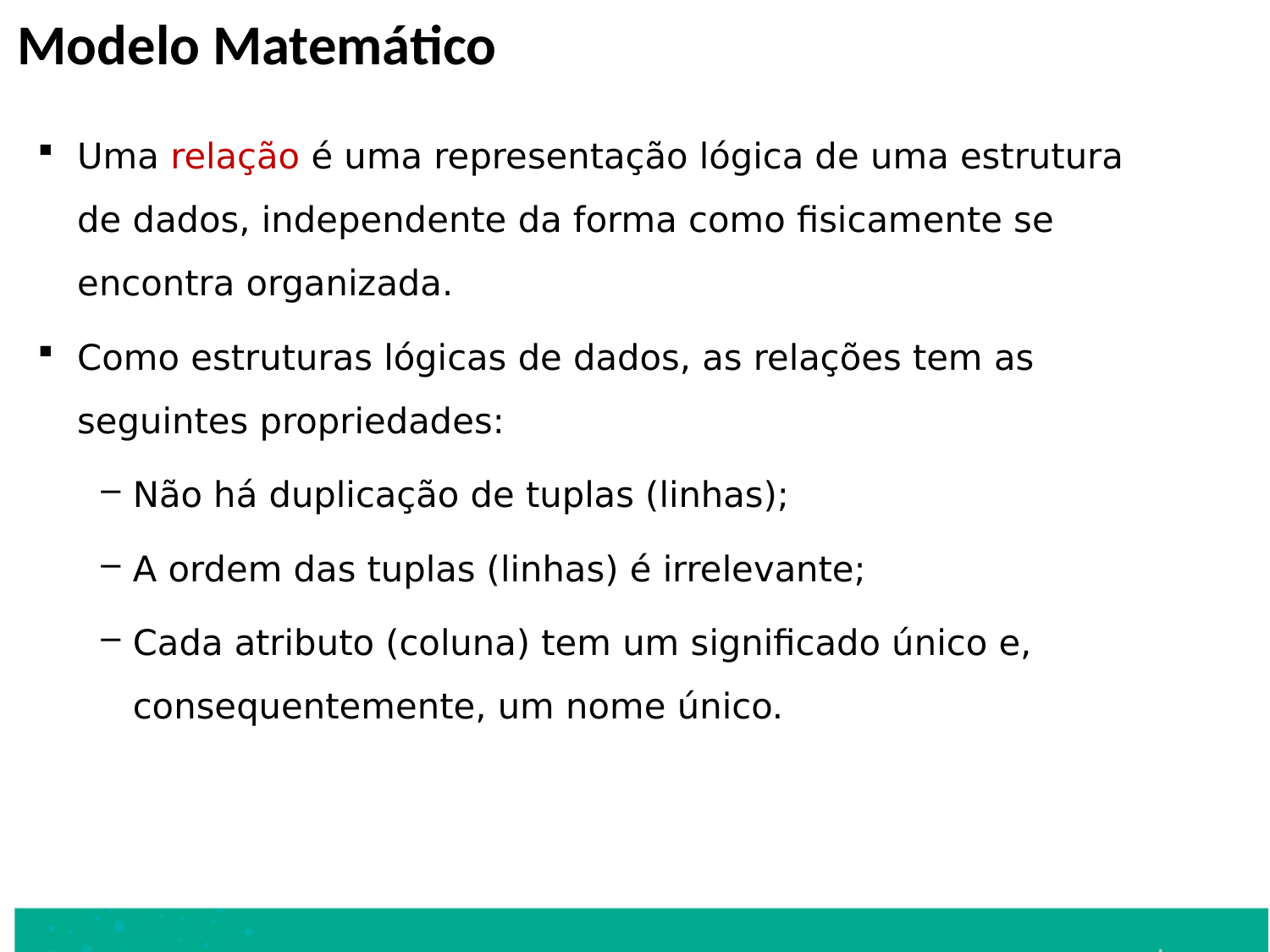

# Modelo Matemático
Uma relação é uma representação lógica de uma estrutura de dados, independente da forma como fisicamente se encontra organizada.
Como estruturas lógicas de dados, as relações tem as seguintes propriedades:
Não há duplicação de tuplas (linhas);
A ordem das tuplas (linhas) é irrelevante;
Cada atributo (coluna) tem um significado único e, consequentemente, um nome único.